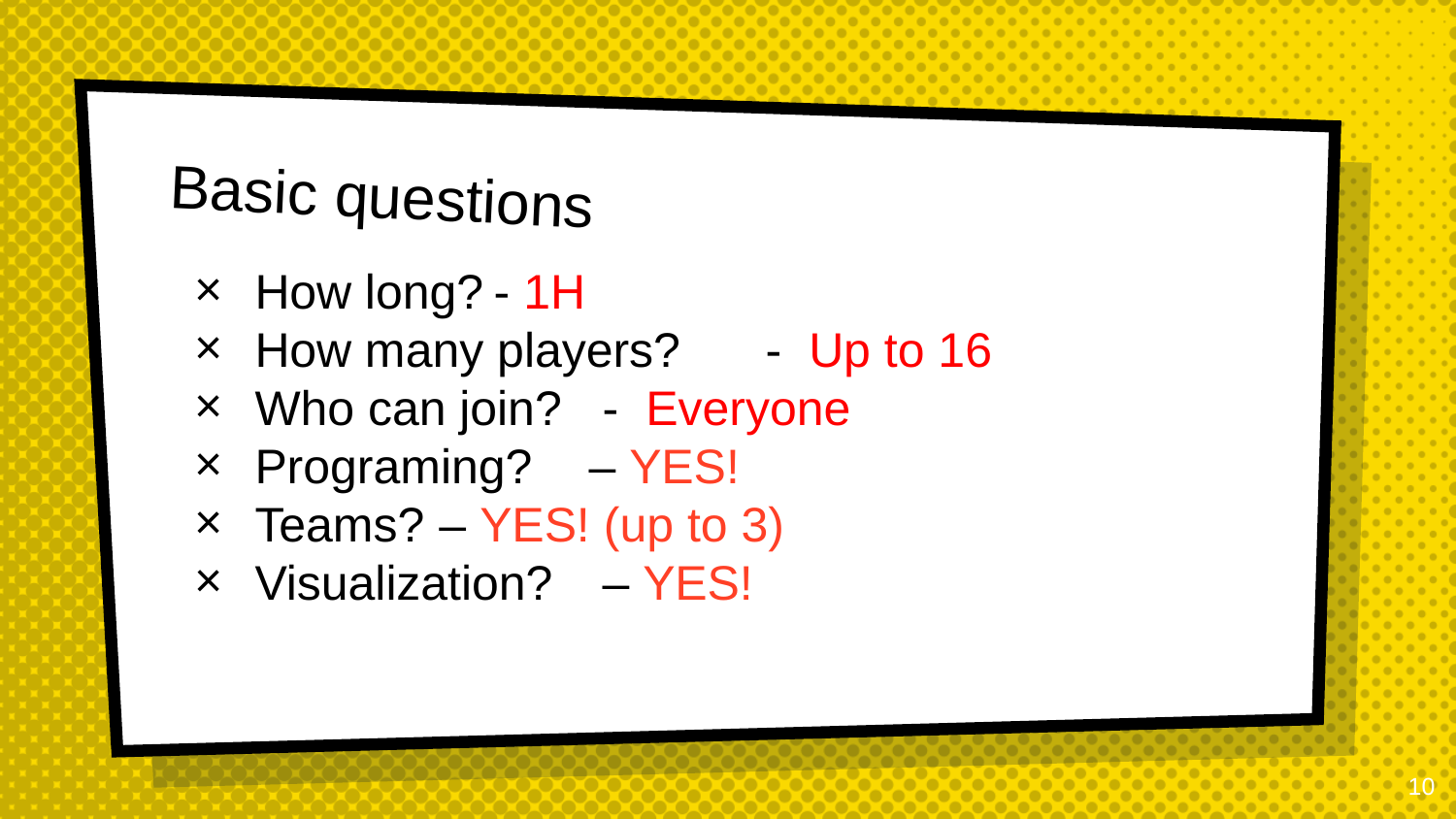

# Basic questions
How long?
How many players?
Who can join?
Programing?
Teams?
Visualization?
    - 1H
                        -  Up to 16
            -  Everyone
           – YES!
– YES! (up to 3)
            – YES!
10